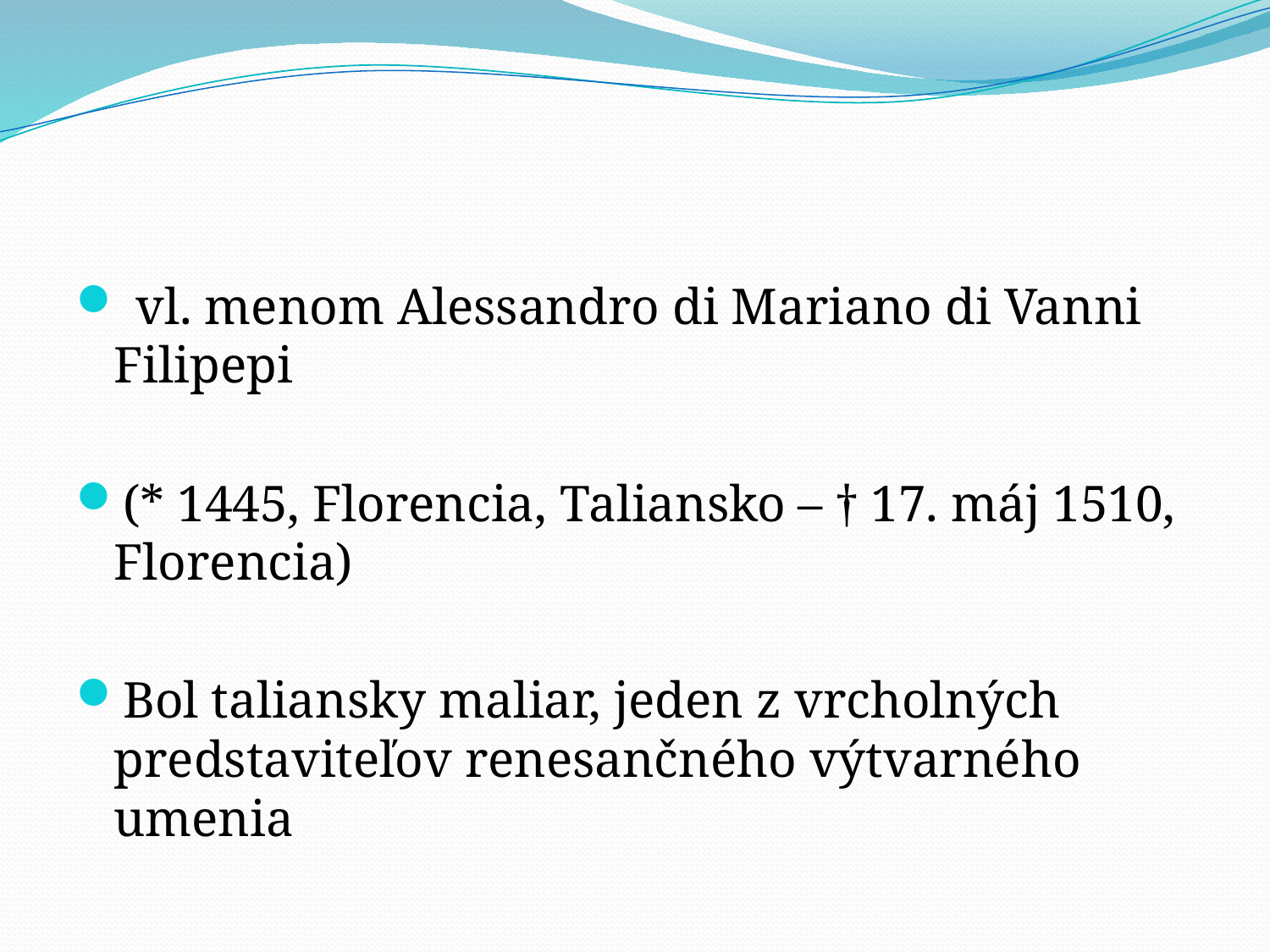

#
 vl. menom Alessandro di Mariano di Vanni Filipepi

(* 1445, Florencia, Taliansko – † 17. máj 1510, Florencia)

Bol taliansky maliar, jeden z vrcholných predstaviteľov renesančného výtvarného umenia